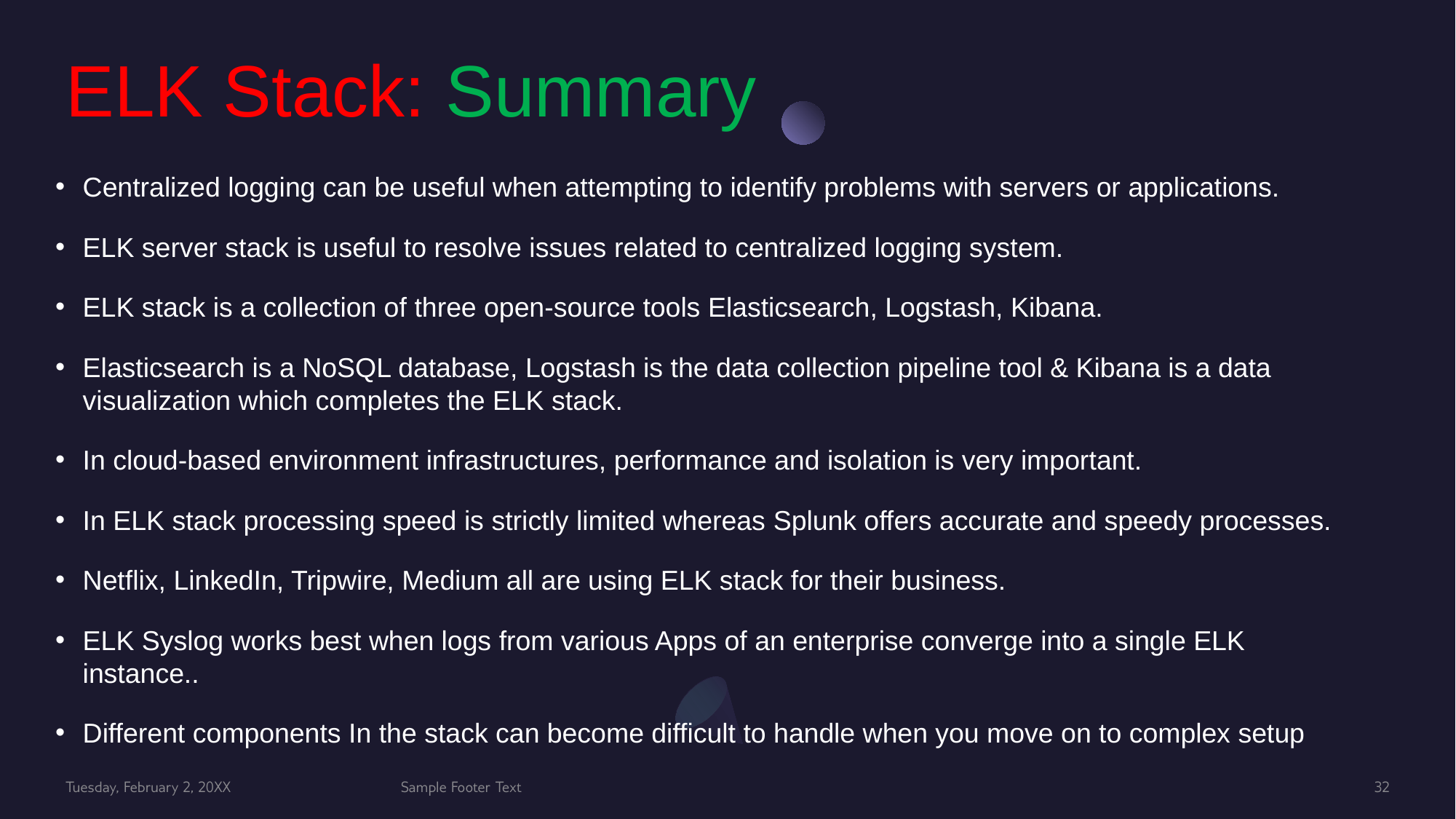

# ELK Stack: Summary
Centralized logging can be useful when attempting to identify problems with servers or applications.
ELK server stack is useful to resolve issues related to centralized logging system.
ELK stack is a collection of three open-source tools Elasticsearch, Logstash, Kibana.
Elasticsearch is a NoSQL database, Logstash is the data collection pipeline tool & Kibana is a data visualization which completes the ELK stack.
In cloud-based environment infrastructures, performance and isolation is very important.
In ELK stack processing speed is strictly limited whereas Splunk offers accurate and speedy processes.
Netflix, LinkedIn, Tripwire, Medium all are using ELK stack for their business.
ELK Syslog works best when logs from various Apps of an enterprise converge into a single ELK instance..
Different components In the stack can become difficult to handle when you move on to complex setup

Tuesday, February 2, 20XX
Sample Footer Text
32